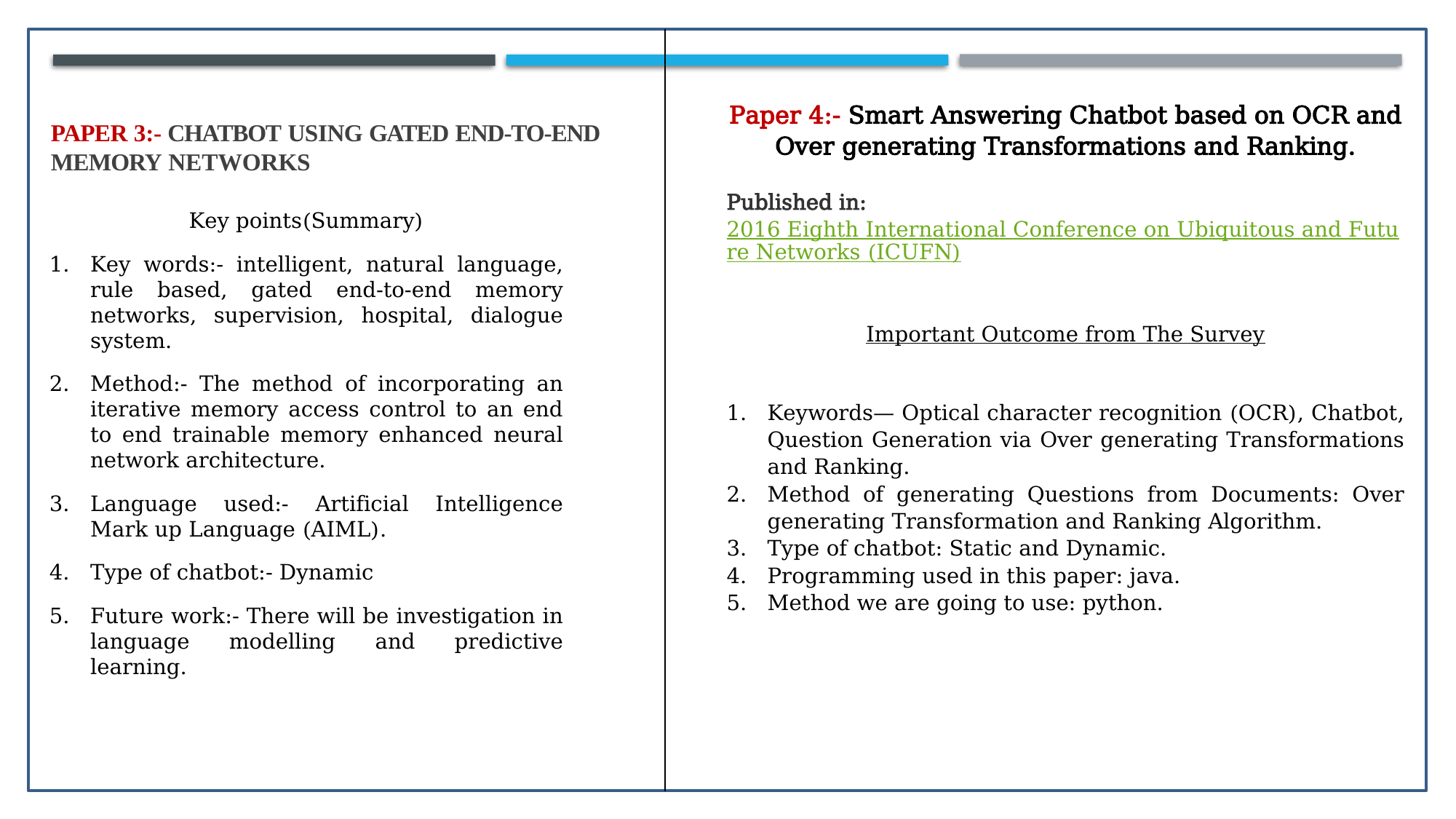

Paper 4:- Smart Answering Chatbot based on OCR and Over generating Transformations and Ranking.

Published in: 2016 Eighth International Conference on Ubiquitous and Future Networks (ICUFN)

Important Outcome from The Survey

Keywords— Optical character recognition (OCR), Chatbot, Question Generation via Over generating Transformations and Ranking.
Method of generating Questions from Documents: Over generating Transformation and Ranking Algorithm.
Type of chatbot: Static and Dynamic.
Programming used in this paper: java.
Method we are going to use: python.

# Paper 3:- Chatbot Using Gated End-to-End Memory Networks
Key points(Summary)
Key words:- intelligent, natural language, rule based, gated end-to-end memory networks, supervision, hospital, dialogue system.
Method:- The method of incorporating an iterative memory access control to an end to end trainable memory enhanced neural network architecture.
Language used:- Artificial Intelligence Mark up Language (AIML).
Type of chatbot:- Dynamic
Future work:- There will be investigation in language modelling and predictive learning.